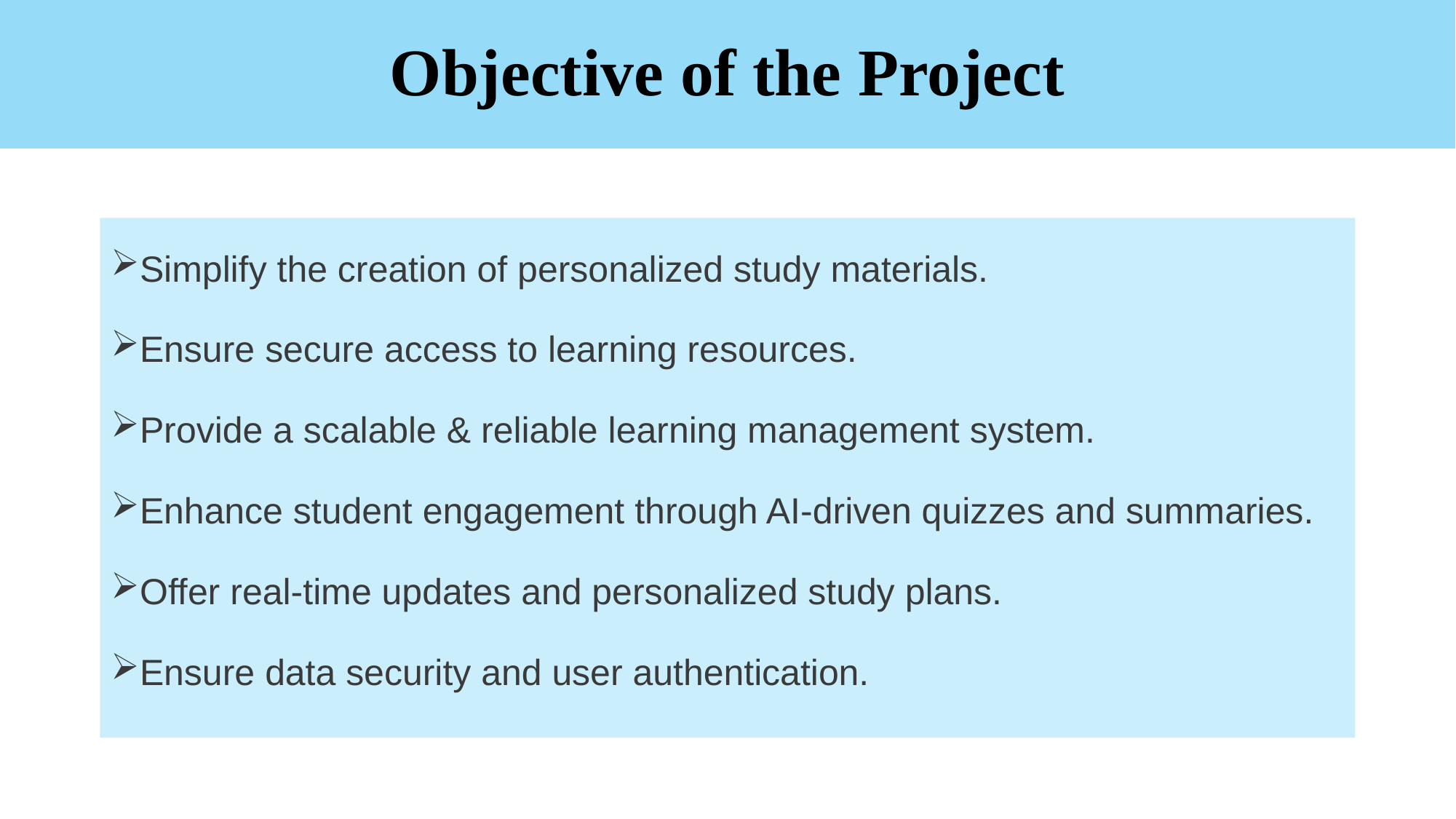

# Objective of the Project
Simplify the creation of personalized study materials.
Ensure secure access to learning resources.
Provide a scalable & reliable learning management system.
Enhance student engagement through AI-driven quizzes and summaries.
Offer real-time updates and personalized study plans.
Ensure data security and user authentication.